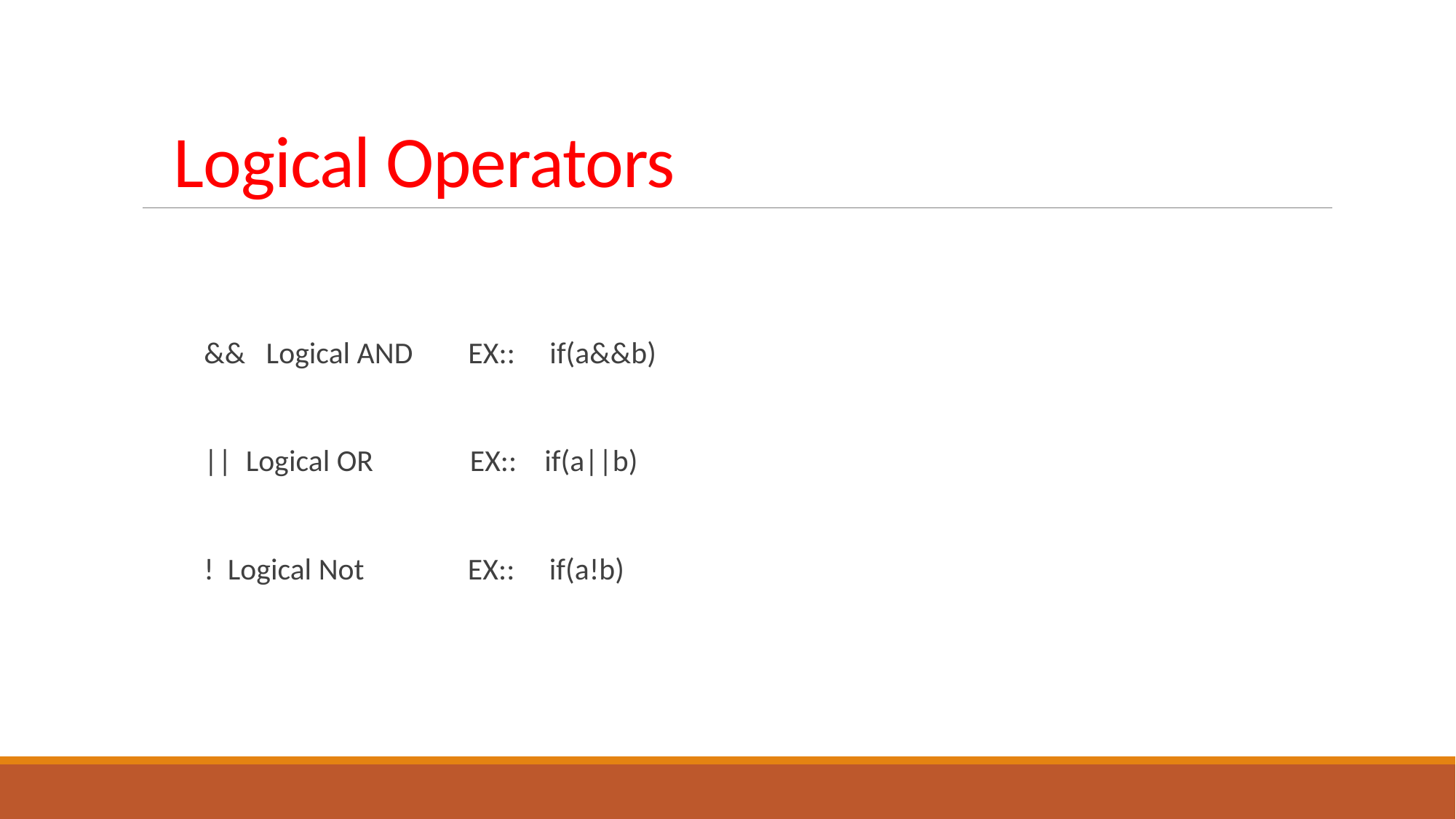

# Logical Operators

         &&   Logical AND        EX::     if(a&&b)

         ||  Logical OR              EX::    if(a||b)

         !  Logical Not               EX::     if(a!b)